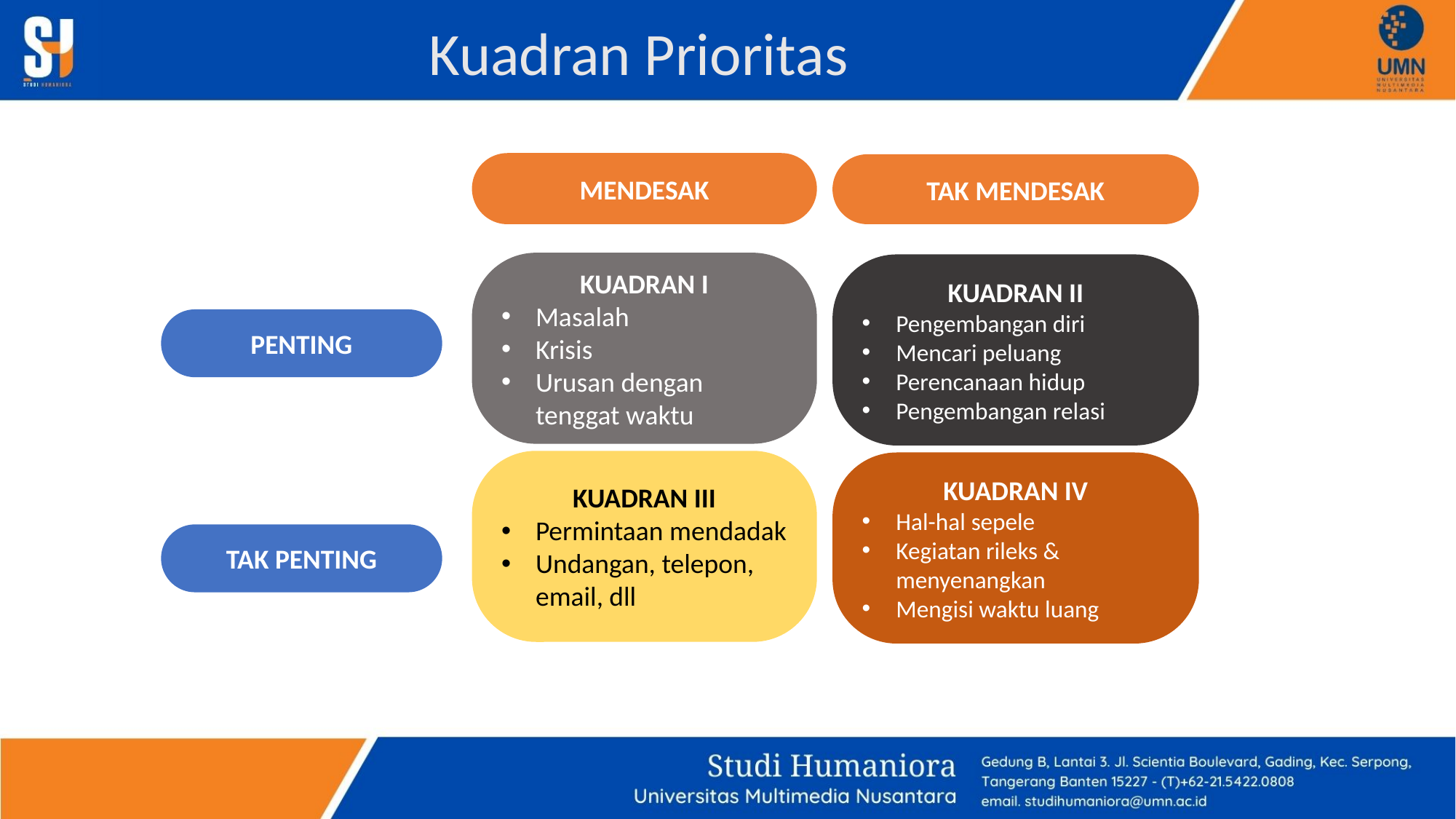

# Kuadran Prioritas
MENDESAK
TAK MENDESAK
KUADRAN I
Masalah
Krisis
Urusan dengan tenggat waktu
KUADRAN II
Pengembangan diri
Mencari peluang
Perencanaan hidup
Pengembangan relasi
PENTING
KUADRAN III
Permintaan mendadak
Undangan, telepon, email, dll
KUADRAN IV
Hal-hal sepele
Kegiatan rileks & menyenangkan
Mengisi waktu luang
TAK PENTING